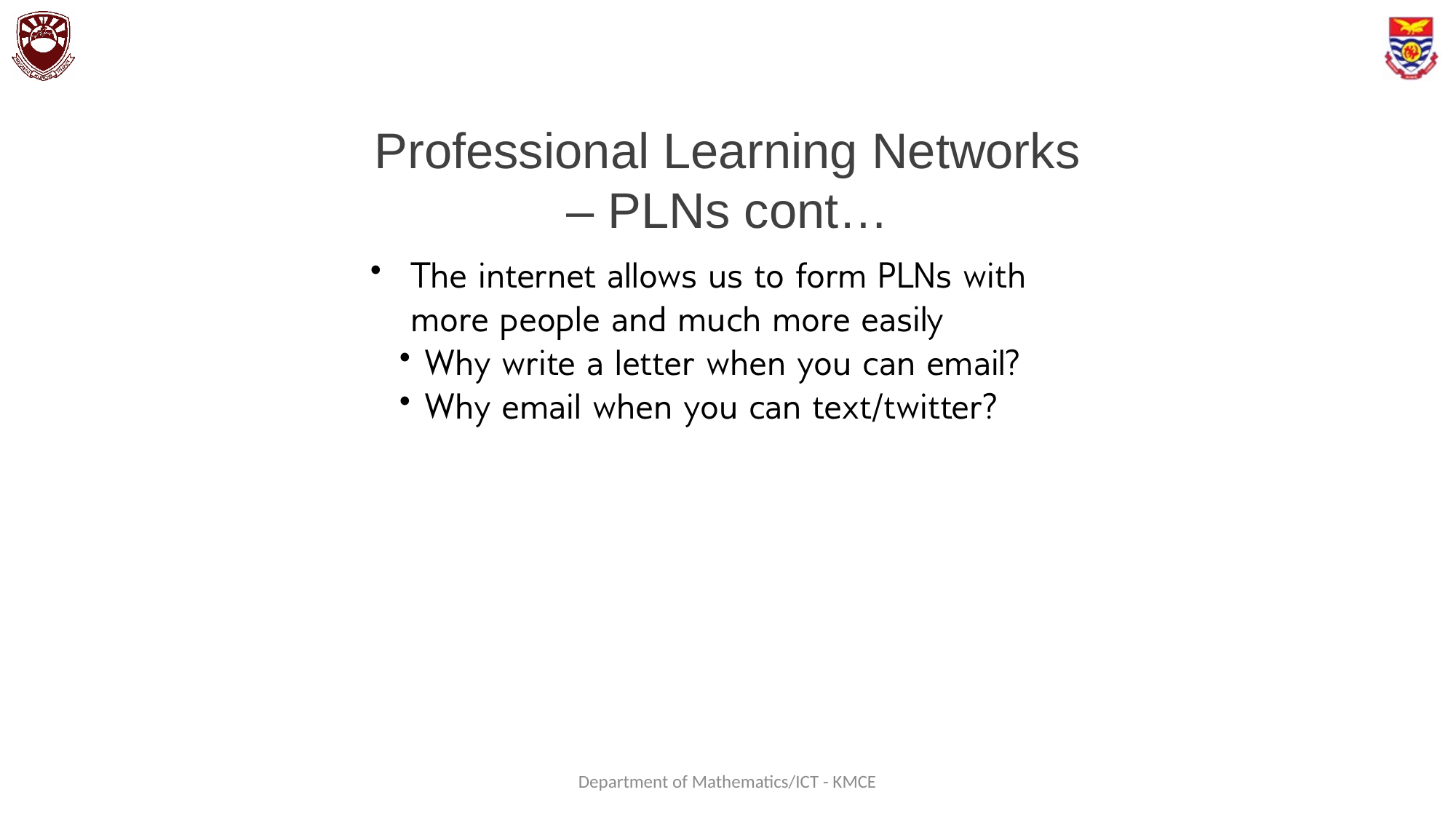

Professional Learning Networks – PLNs cont…
The internet allows us to form PLNs with more people and much more easily
Why write a letter when you can email?
Why email when you can text/twitter?

Department of Mathematics/ICT - KMCE
97